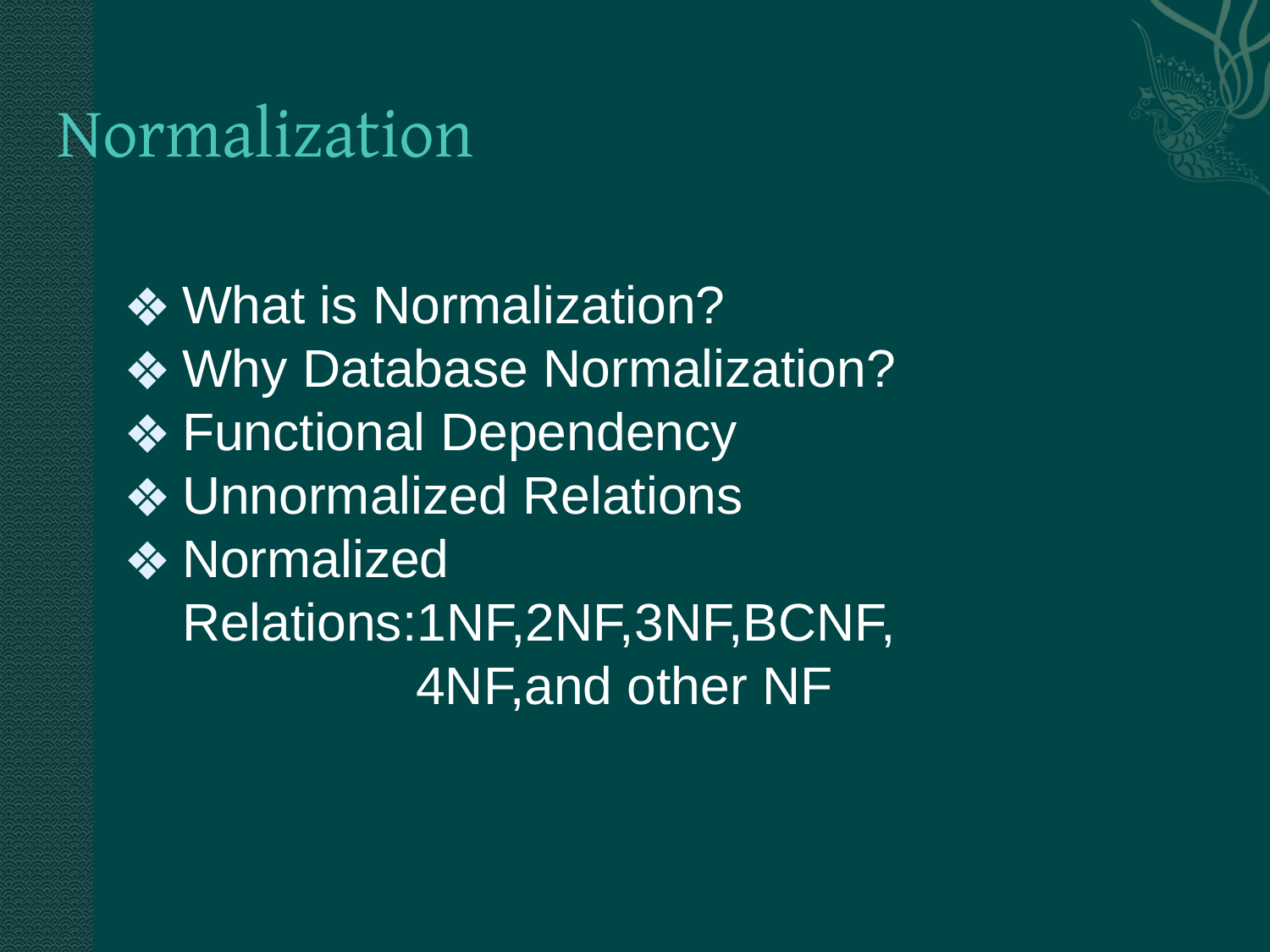

# Normalization
What is Normalization?
Why Database Normalization?
Functional Dependency
Unnormalized Relations
Normalized Relations:1NF,2NF,3NF,BCNF,
                4NF,and other NF